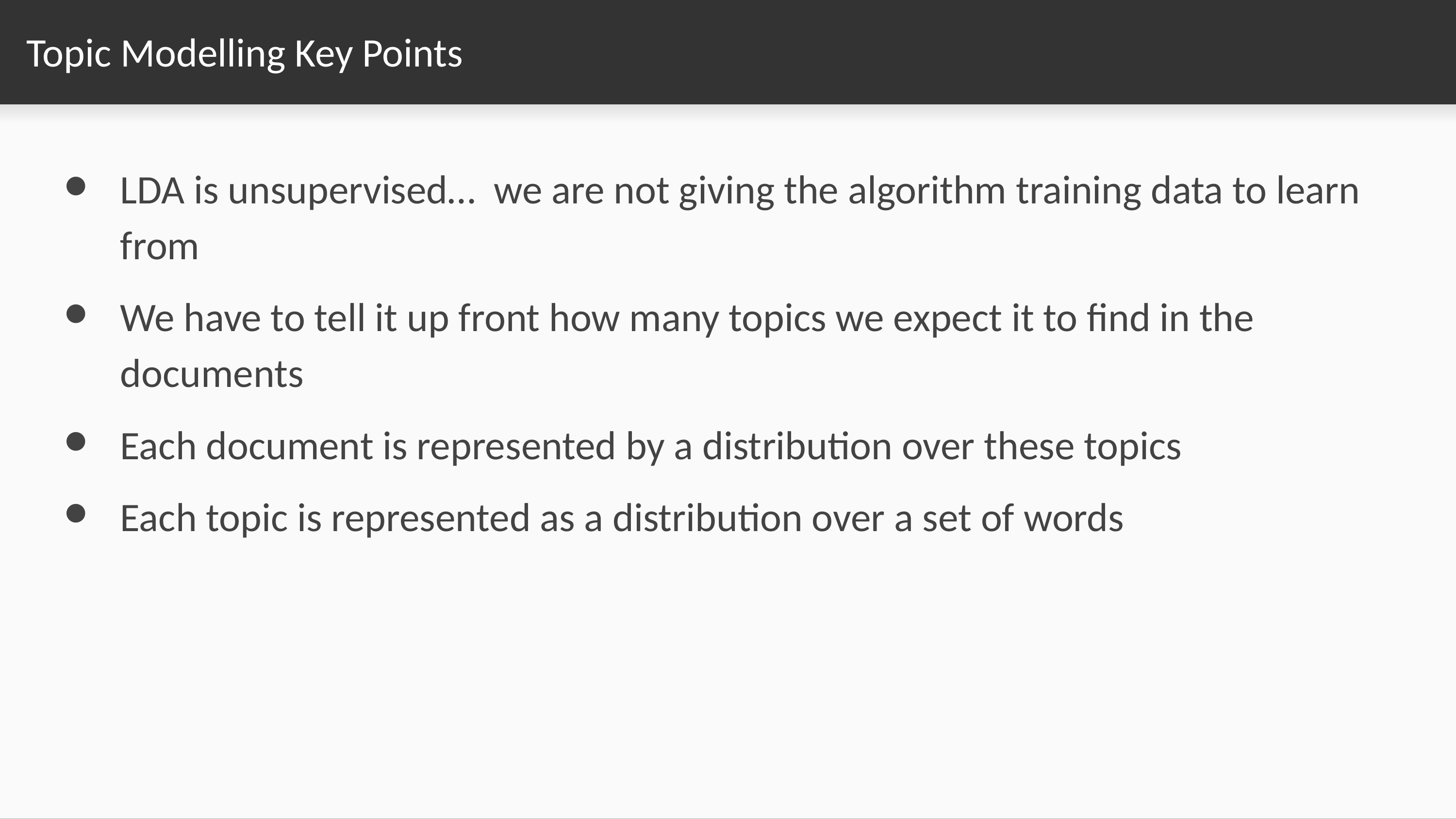

# Topic Modelling Key Points
LDA is unsupervised…  we are not giving the algorithm training data to learn from
We have to tell it up front how many topics we expect it to find in the documents
Each document is represented by a distribution over these topics
Each topic is represented as a distribution over a set of words